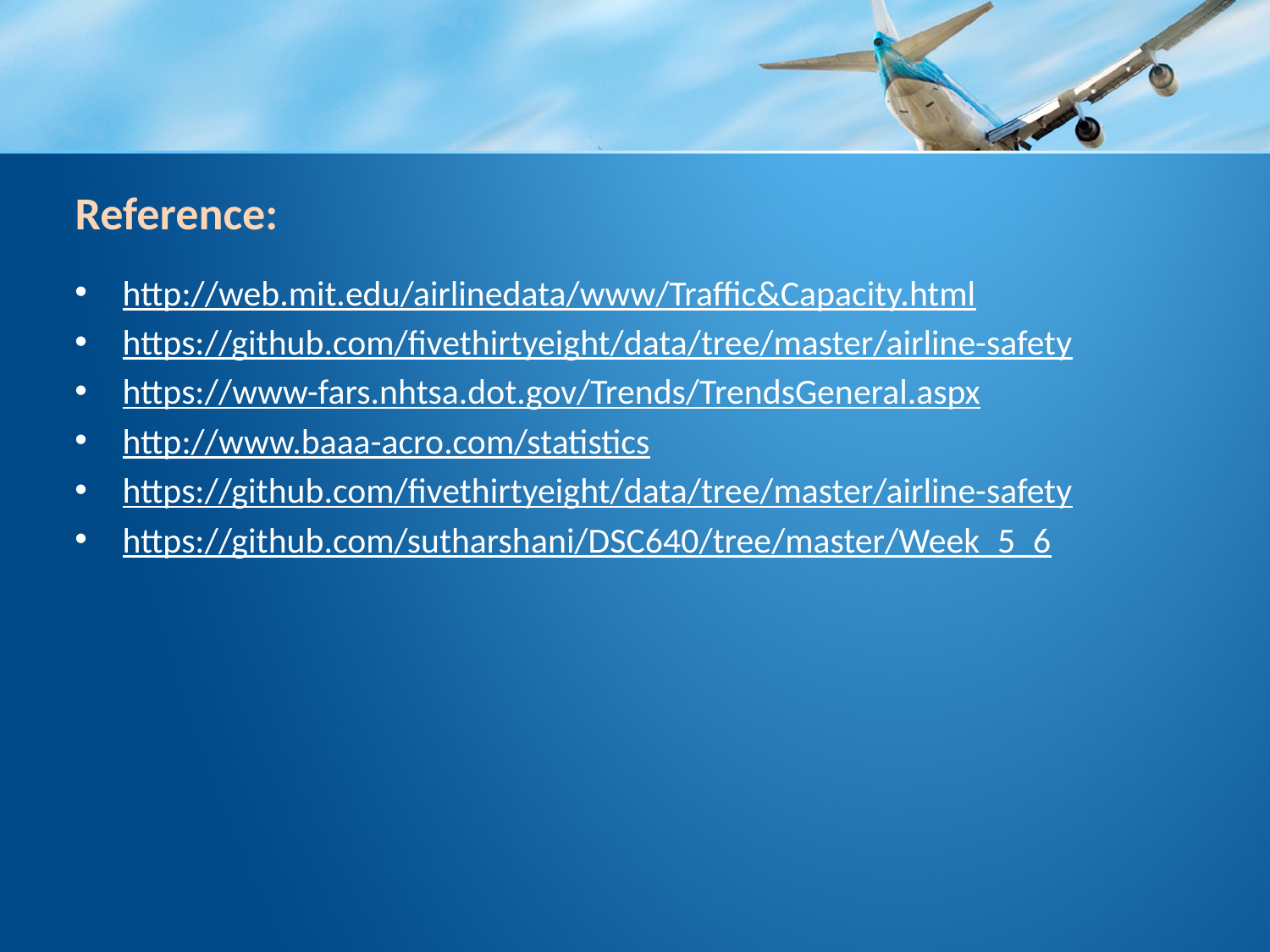

# Reference:
http://web.mit.edu/airlinedata/www/Traffic&Capacity.html
https://github.com/fivethirtyeight/data/tree/master/airline-safety
https://www-fars.nhtsa.dot.gov/Trends/TrendsGeneral.aspx
http://www.baaa-acro.com/statistics
https://github.com/fivethirtyeight/data/tree/master/airline-safety
https://github.com/sutharshani/DSC640/tree/master/Week_5_6